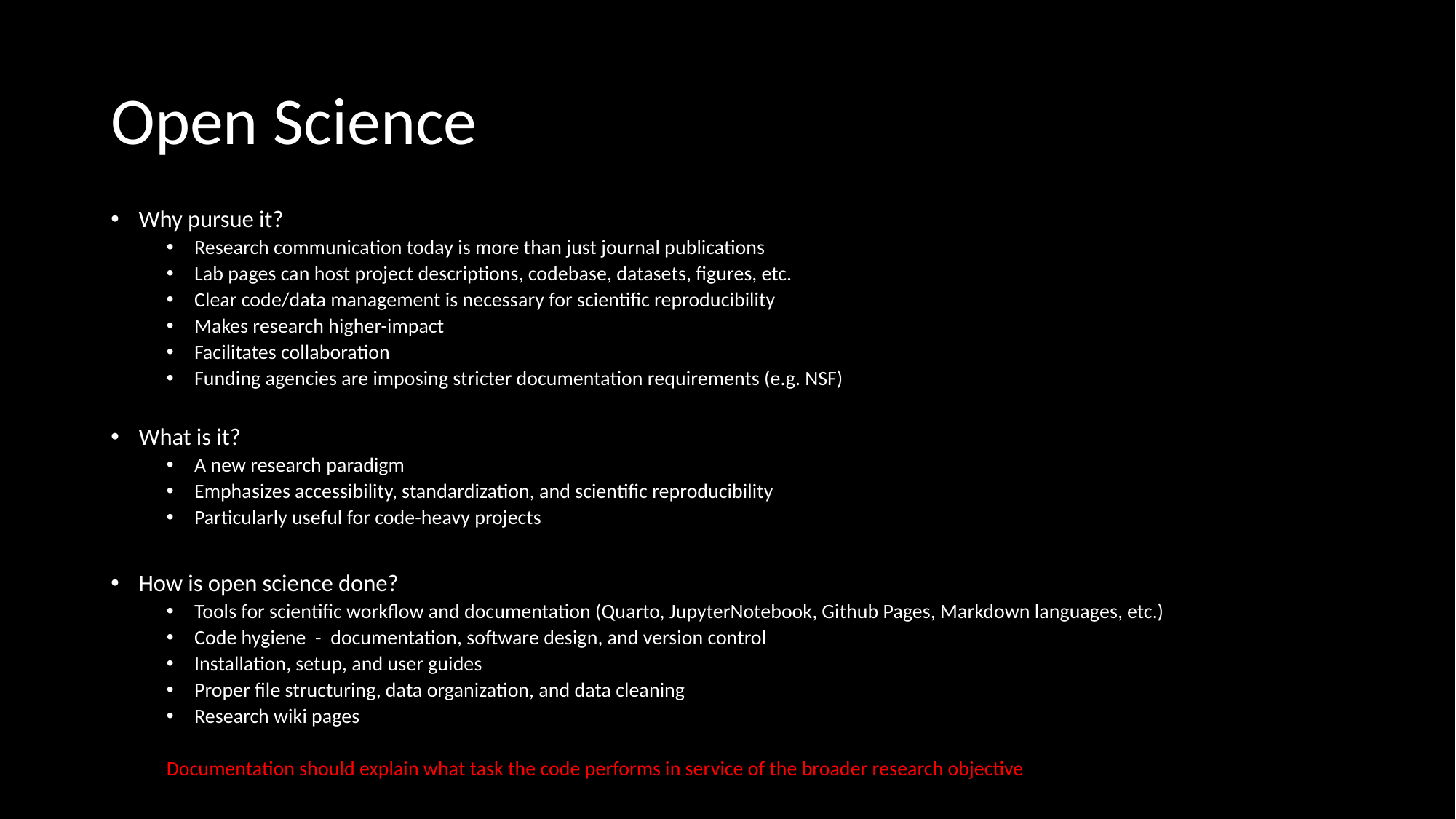

# Open Science
Why pursue it?
Research communication today is more than just journal publications
Lab pages can host project descriptions, codebase, datasets, figures, etc.
Clear code/data management is necessary for scientific reproducibility
Makes research higher-impact
Facilitates collaboration
Funding agencies are imposing stricter documentation requirements (e.g. NSF)

What is it?
A new research paradigm
Emphasizes accessibility, standardization, and scientific reproducibility
Particularly useful for code-heavy projects

How is open science done?
Tools for scientific workflow and documentation (Quarto, JupyterNotebook, Github Pages, Markdown languages, etc.)
Code hygiene  -  documentation, software design, and version control
Installation, setup, and user guides
Proper file structuring, data organization, and data cleaning
Research wiki pages

Documentation should explain what task the code performs in service of the broader research objective